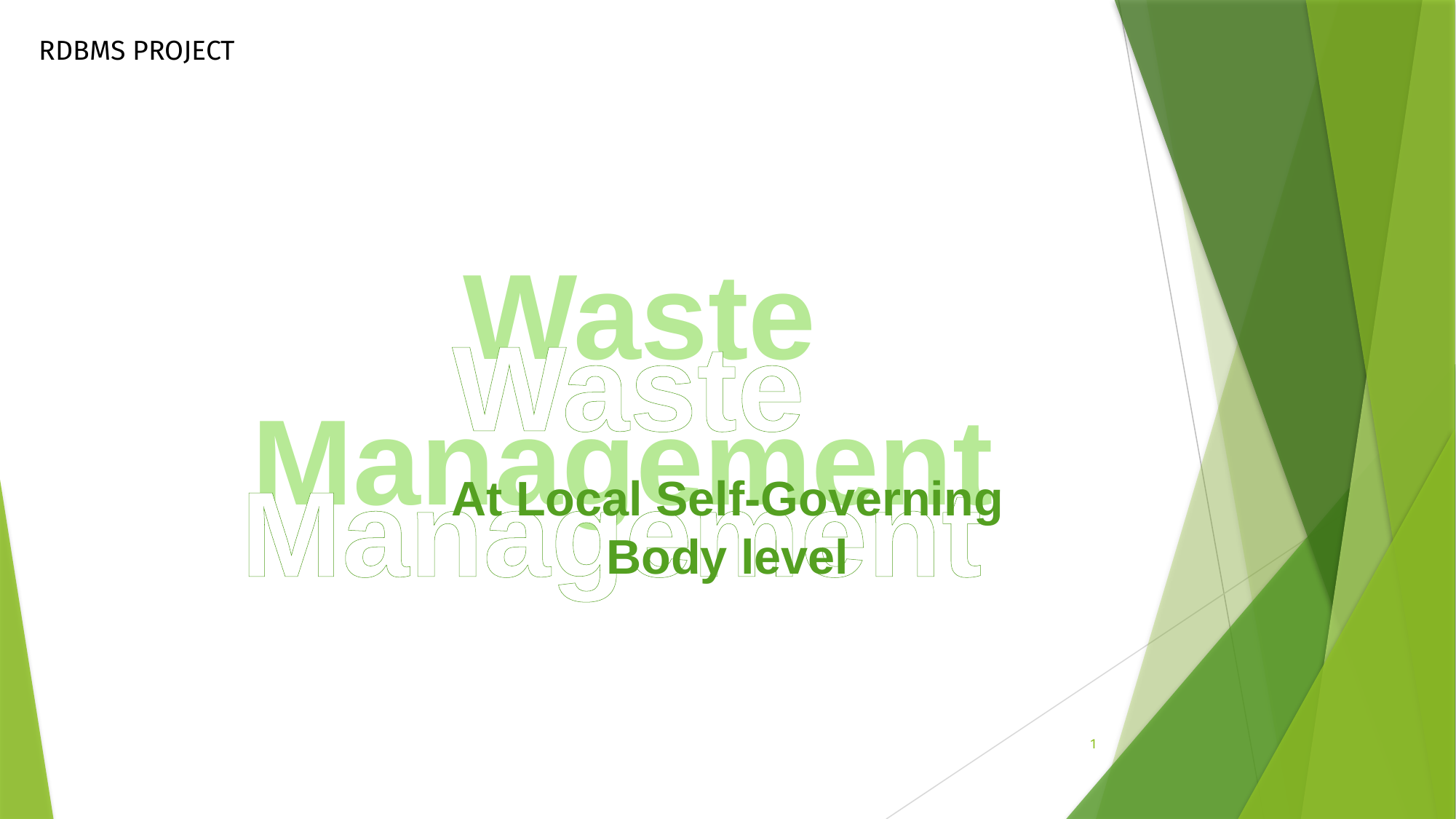

RDBMS PROJECT
Waste Management
Waste Management
At Local Self-Governing Body level
1